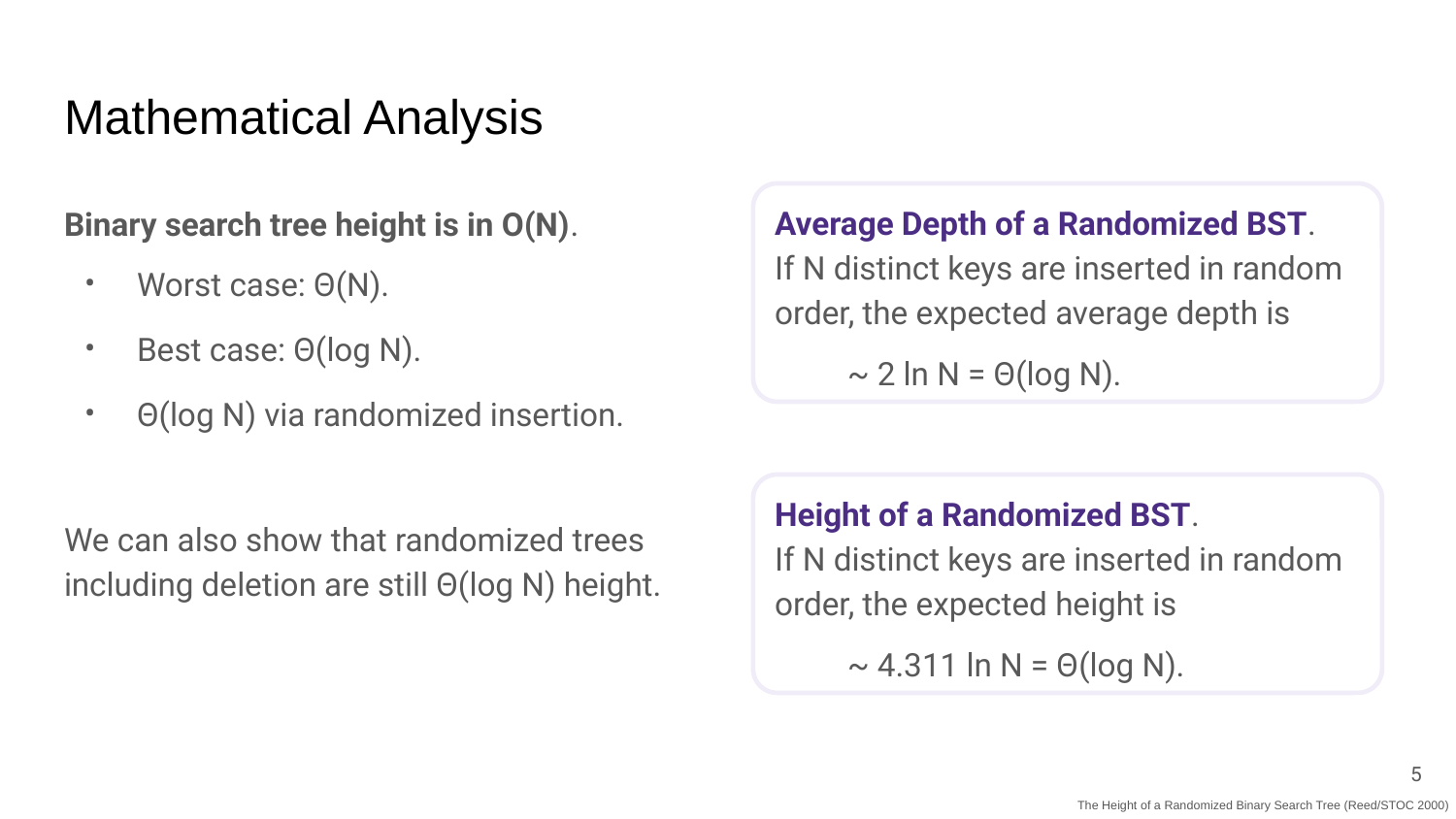

# Mathematical Analysis
Binary search tree height is in O(N).
Worst case: Θ(N).
Best case: Θ(log N).
Θ(log N) via randomized insertion.

We can also show that randomized trees including deletion are still Θ(log N) height.
Average Depth of a Randomized BST.
If N distinct keys are inserted in random order, the expected average depth is
~ 2 ln N = Θ(log N).
Height of a Randomized BST.
If N distinct keys are inserted in random order, the expected height is
~ 4.311 ln N = Θ(log N).
5
The Height of a Randomized Binary Search Tree (Reed/STOC 2000)